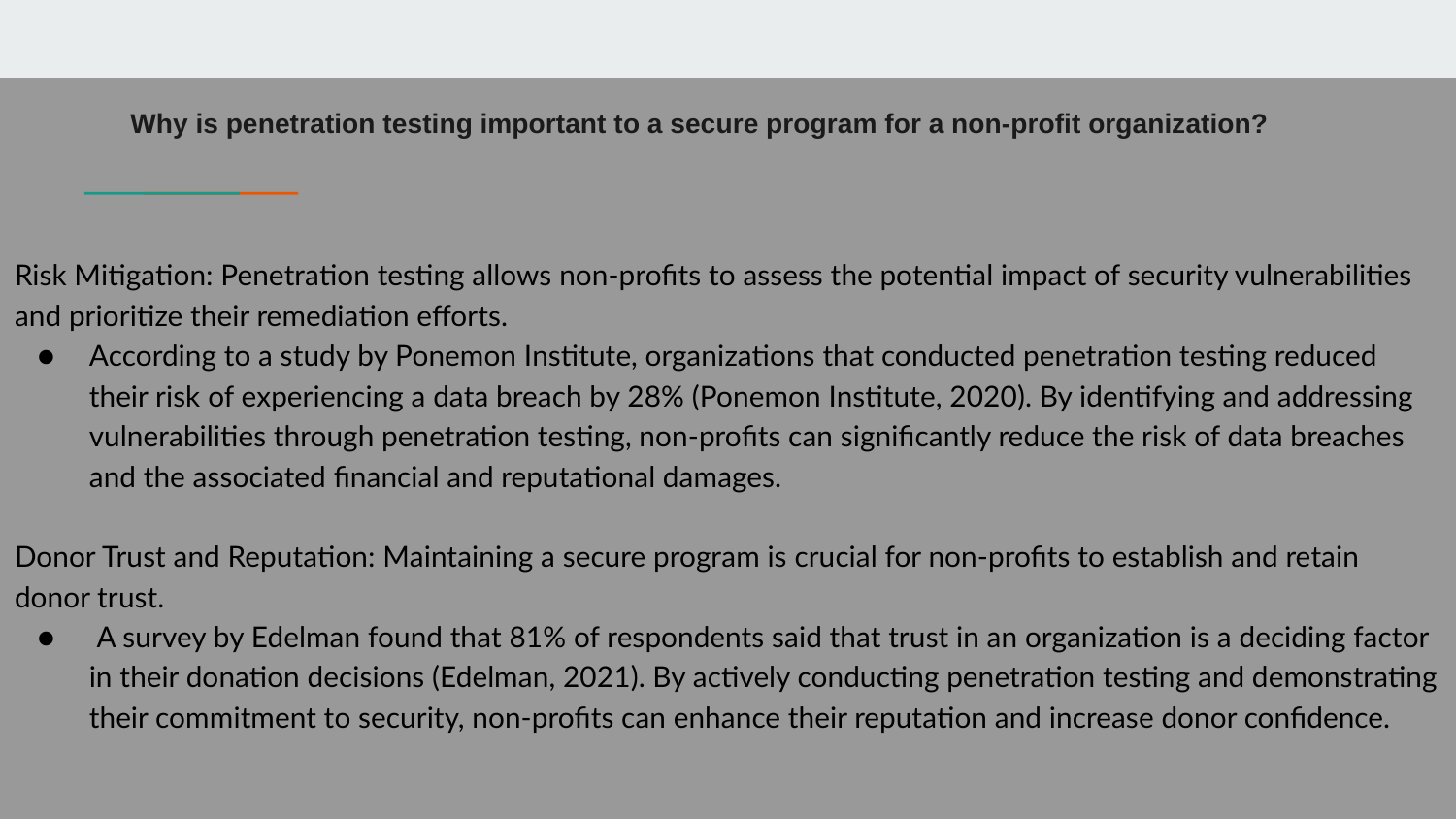

# Why is penetration testing important to a secure program for a non-profit organization?
Risk Mitigation: Penetration testing allows non-profits to assess the potential impact of security vulnerabilities and prioritize their remediation efforts.
According to a study by Ponemon Institute, organizations that conducted penetration testing reduced their risk of experiencing a data breach by 28% (Ponemon Institute, 2020). By identifying and addressing vulnerabilities through penetration testing, non-profits can significantly reduce the risk of data breaches and the associated financial and reputational damages.

Donor Trust and Reputation: Maintaining a secure program is crucial for non-profits to establish and retain donor trust.
 A survey by Edelman found that 81% of respondents said that trust in an organization is a deciding factor in their donation decisions (Edelman, 2021). By actively conducting penetration testing and demonstrating their commitment to security, non-profits can enhance their reputation and increase donor confidence.